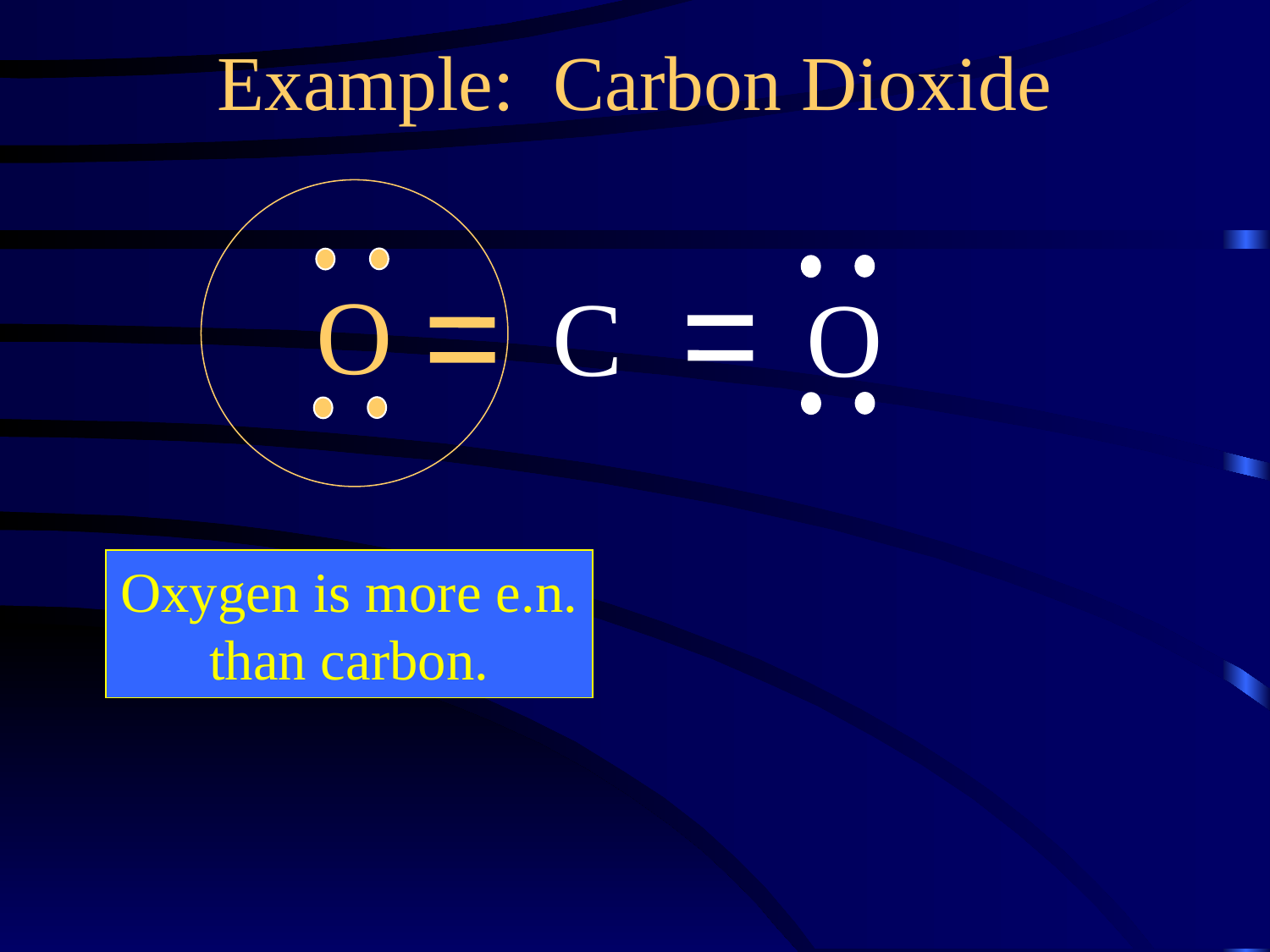

Example:  Carbon Dioxide

O
C
O

Oxygen is more e.n. than carbon.